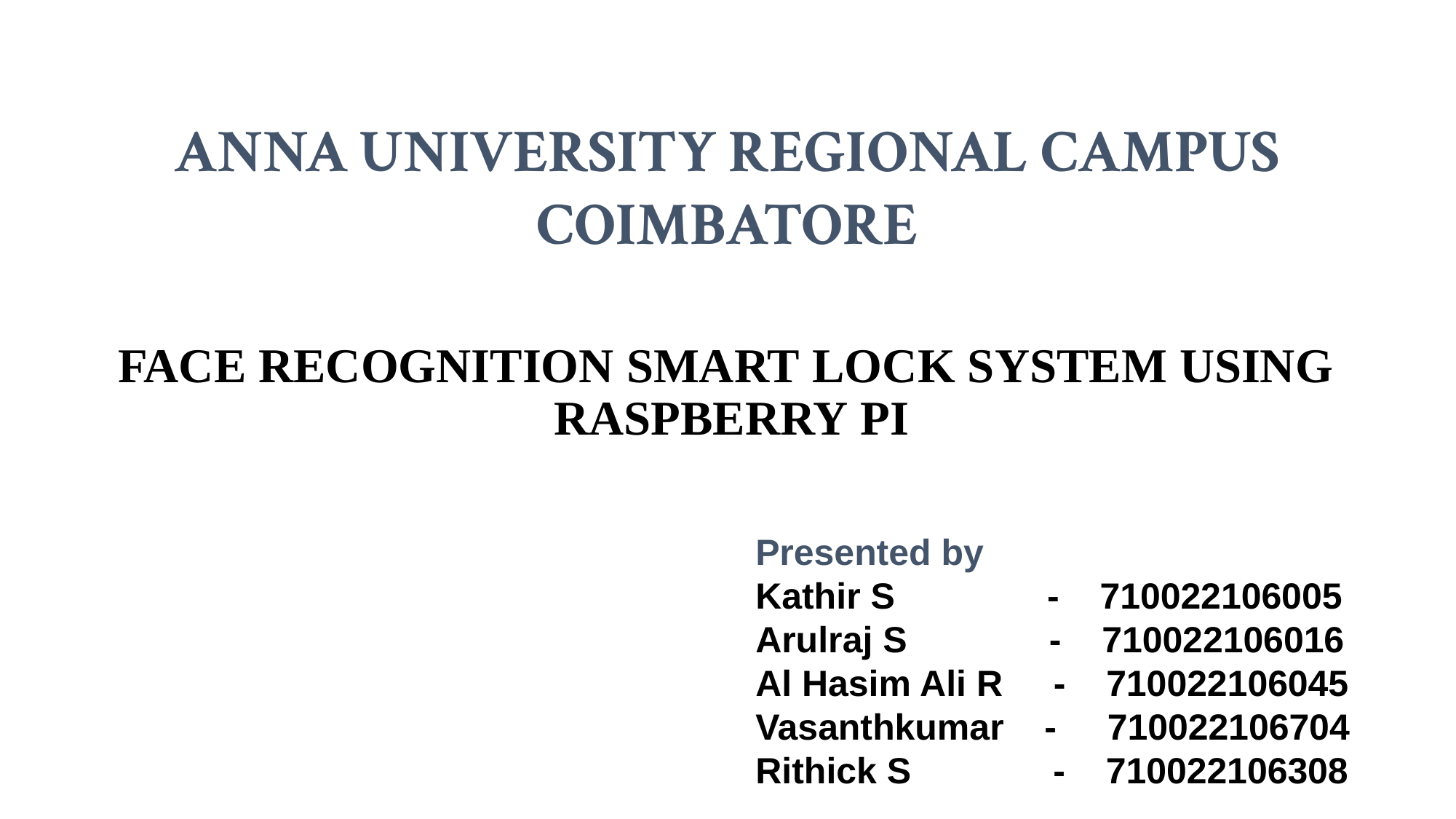

ANNA UNIVERSITY REGIONAL CAMPUS
COIMBATORE
FACE RECOGNITION SMART LOCK SYSTEM USING

 RASPBERRY PI
Presented by
Kathir S               -    710022106005
Arulraj S              -    710022106016
Al Hasim Ali R     -    710022106045
Vasanthkumar    -     710022106704
Rithick S              -    710022106308